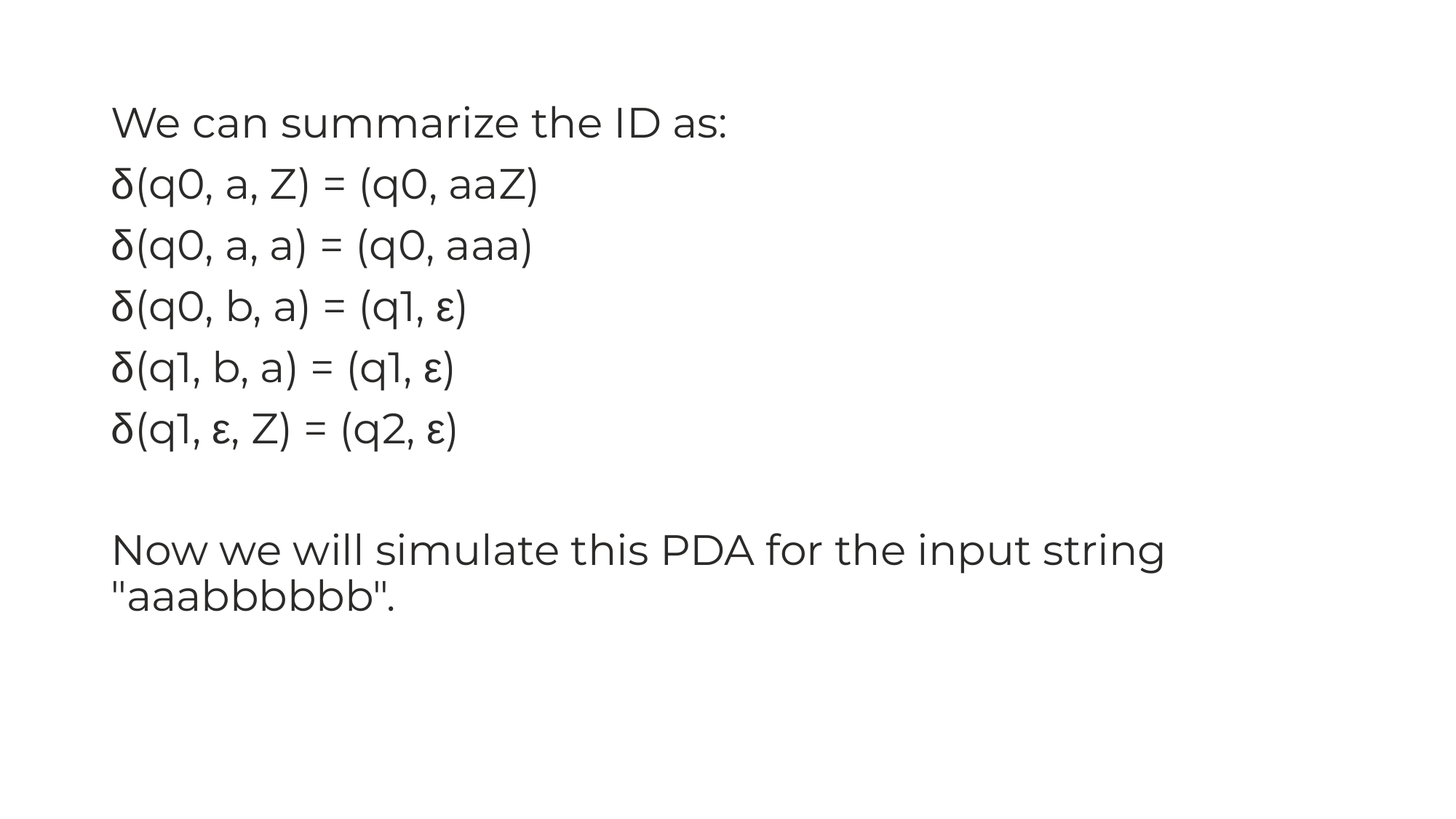

We can summarize the ID as:
δ(q0, a, Z) = (q0, aaZ)
δ(q0, a, a) = (q0, aaa)
δ(q0, b, a) = (q1, ε)
δ(q1, b, a) = (q1, ε)
δ(q1, ε, Z) = (q2, ε)

Now we will simulate this PDA for the input string "aaabbbbbb".